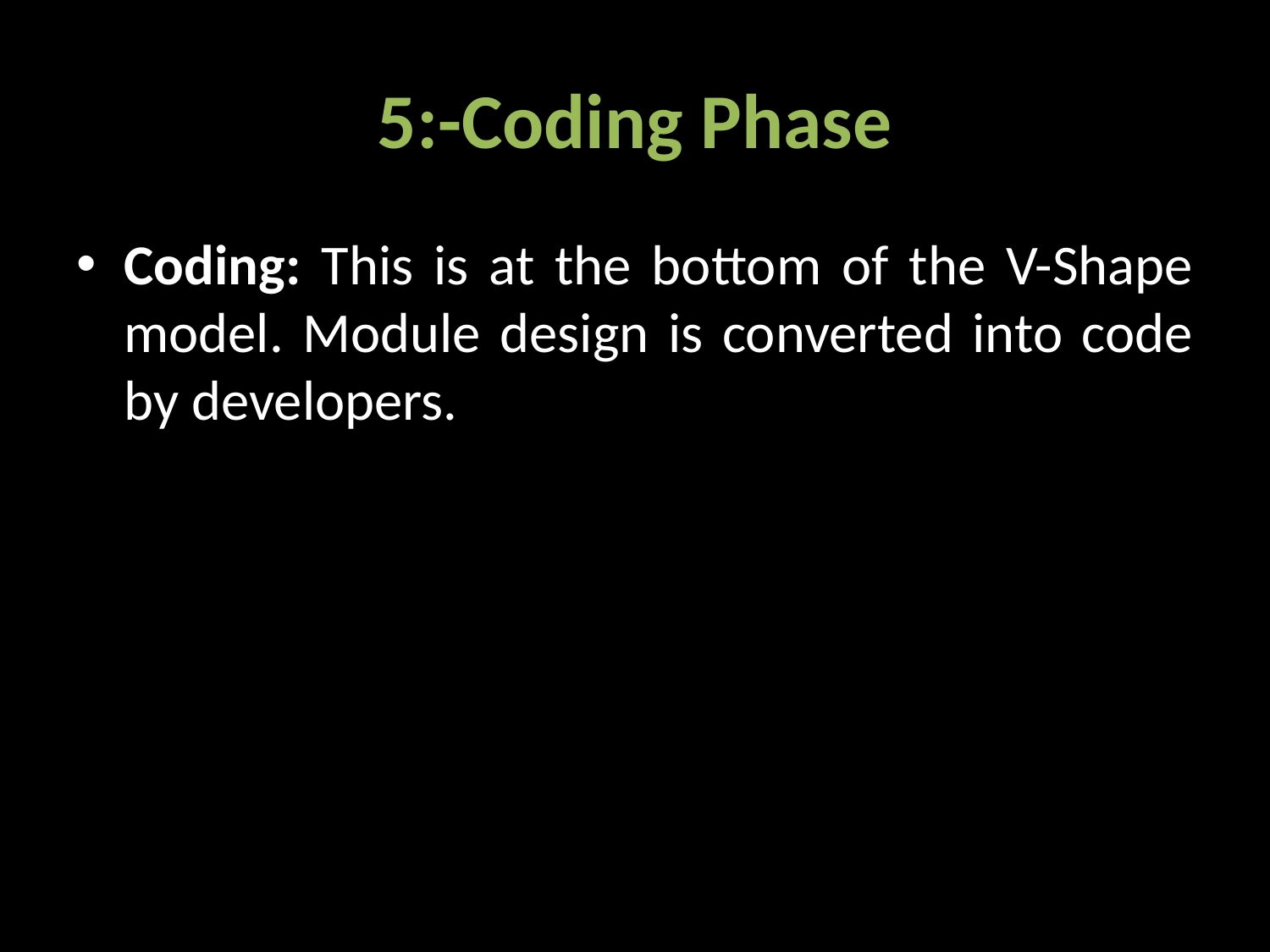

# 5:-Coding Phase
Coding: This is at the bottom of the V-Shape model. Module design is converted into code by developers.